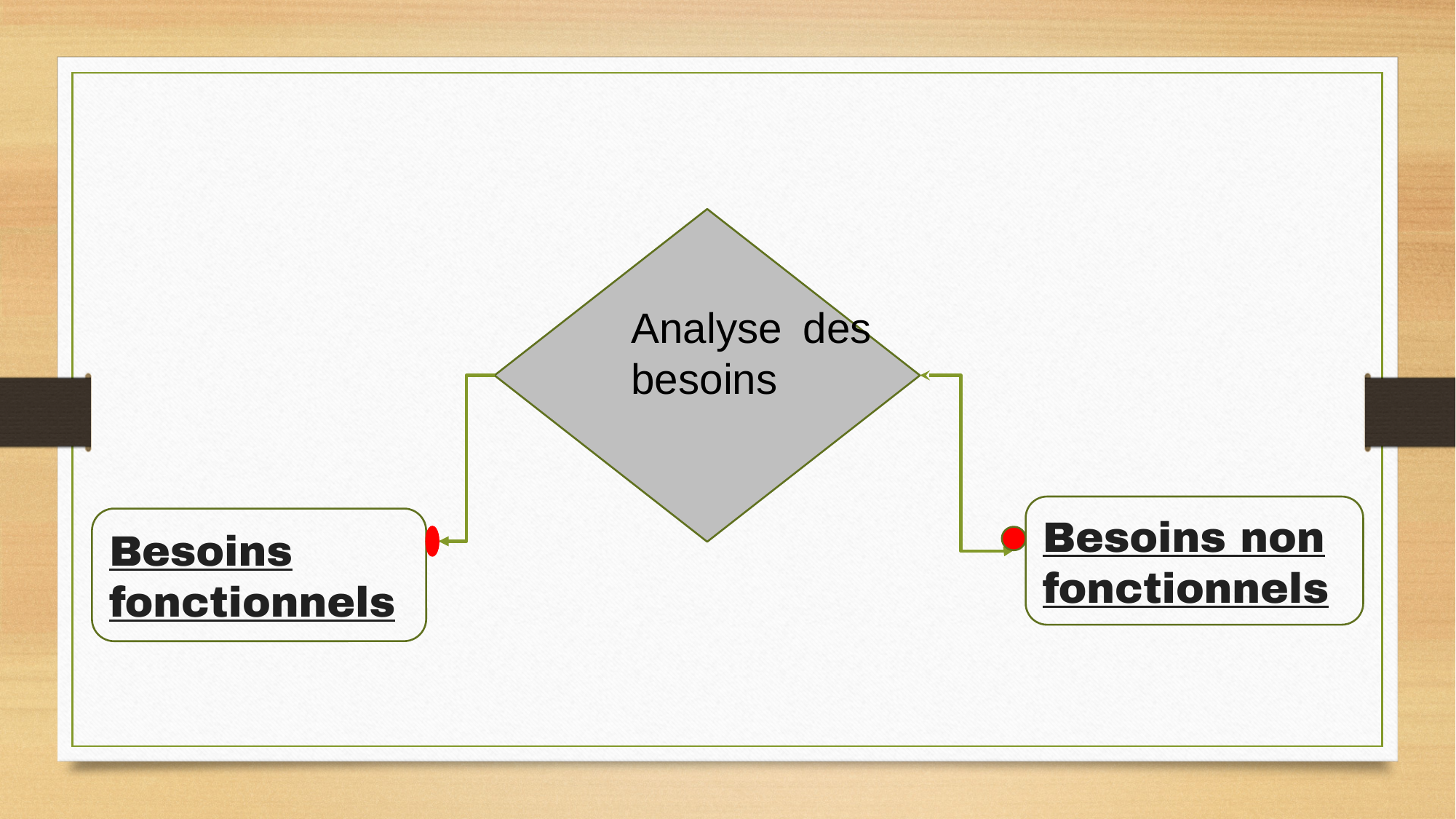

Analyse des besoins
Besoins non fonctionnels
Besoins fonctionnels